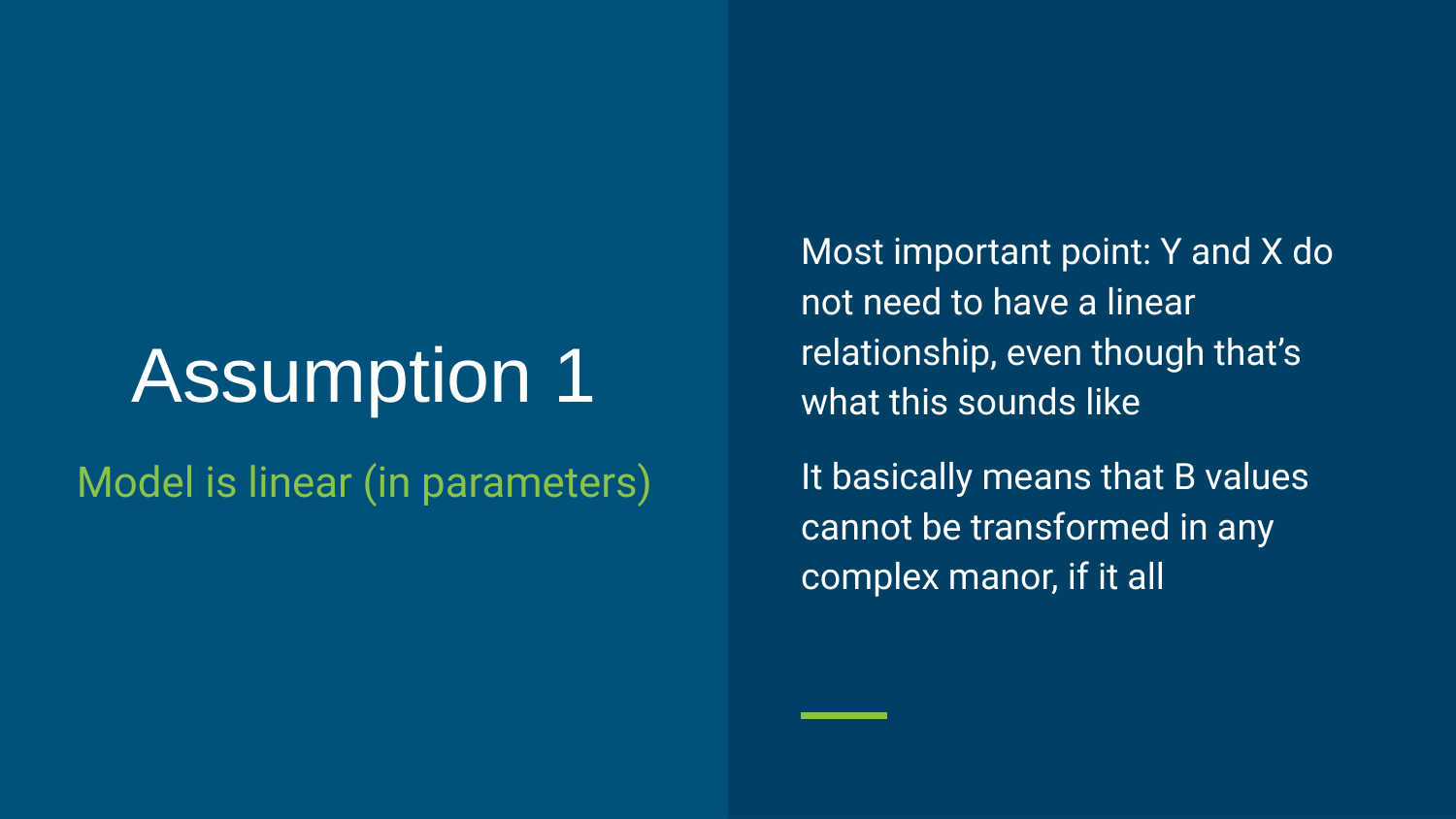

Most important point: Y and X do not need to have a linear relationship, even though that’s what this sounds like
It basically means that B values cannot be transformed in any complex manor, if it all
# Assumption 1
Model is linear (in parameters)